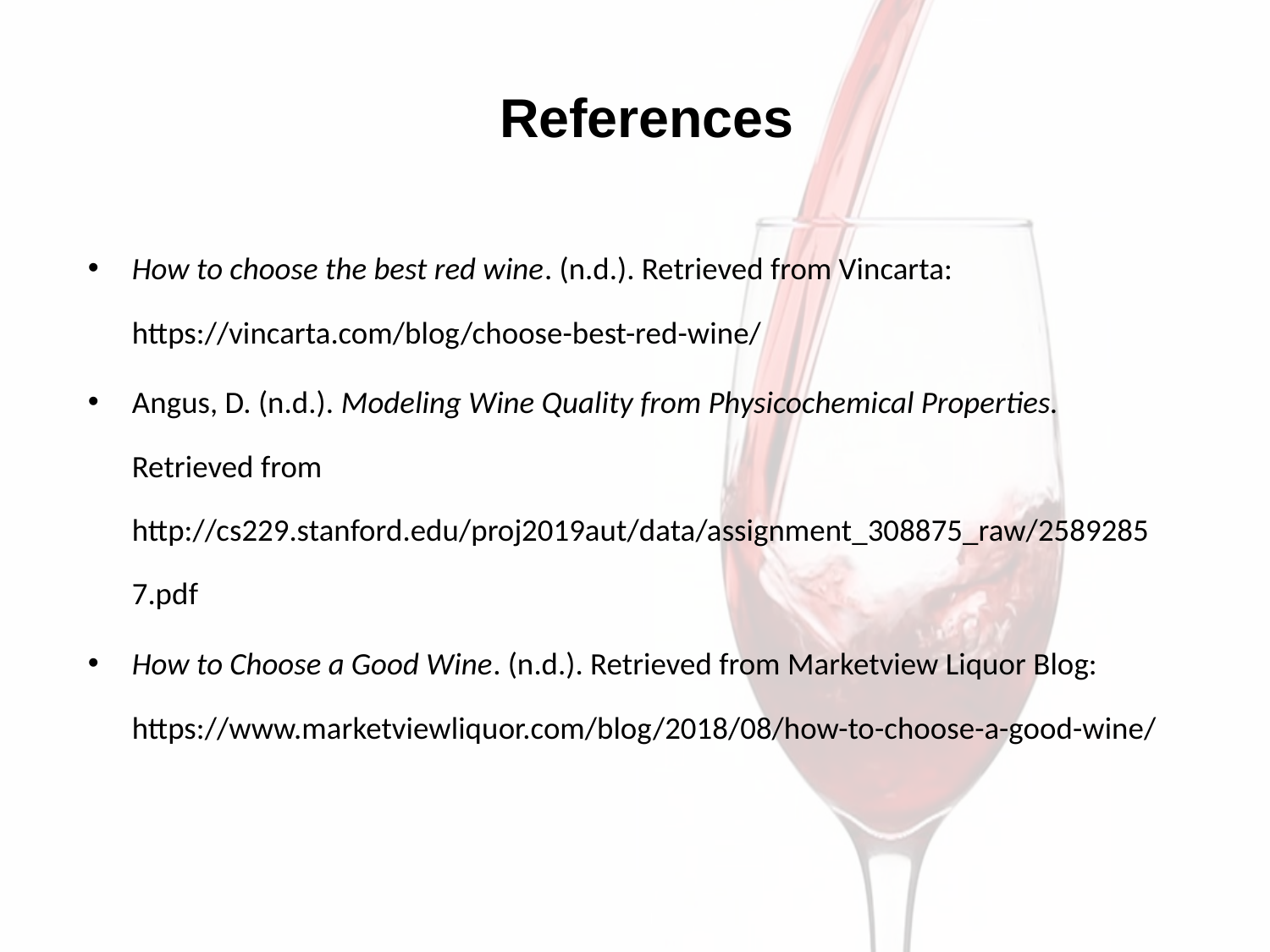

# References
How to choose the best red wine. (n.d.). Retrieved from Vincarta: https://vincarta.com/blog/choose-best-red-wine/
Angus, D. (n.d.). Modeling Wine Quality from Physicochemical Properties. Retrieved from http://cs229.stanford.edu/proj2019aut/data/assignment_308875_raw/25892857.pdf
How to Choose a Good Wine. (n.d.). Retrieved from Marketview Liquor Blog: https://www.marketviewliquor.com/blog/2018/08/how-to-choose-a-good-wine/